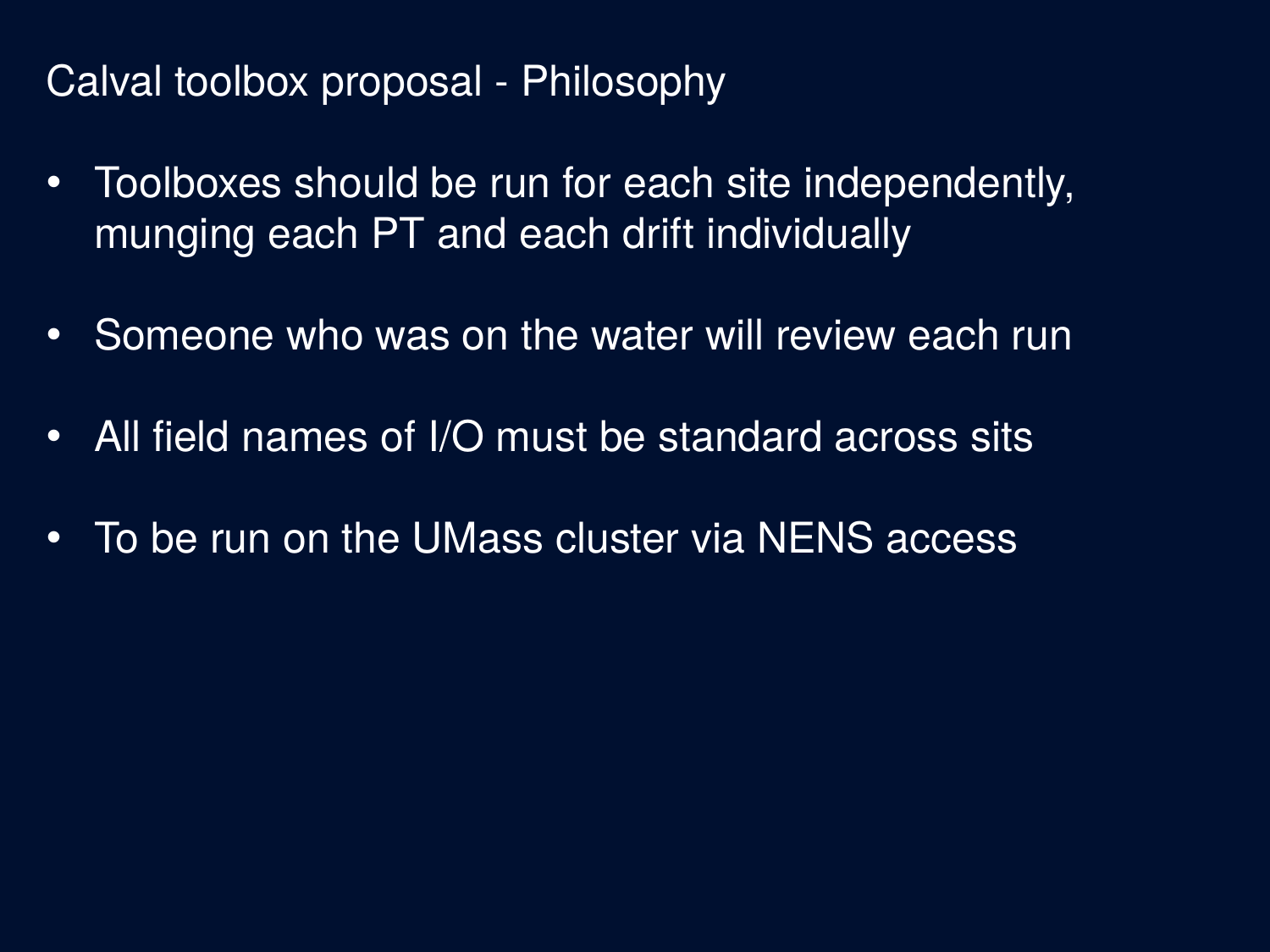

Calval toolbox proposal - Philosophy

Toolboxes should be run for each site independently, munging each PT and each drift individually

Someone who was on the water will review each run

All field names of I/O must be standard across sits

To be run on the UMass cluster via NENS access